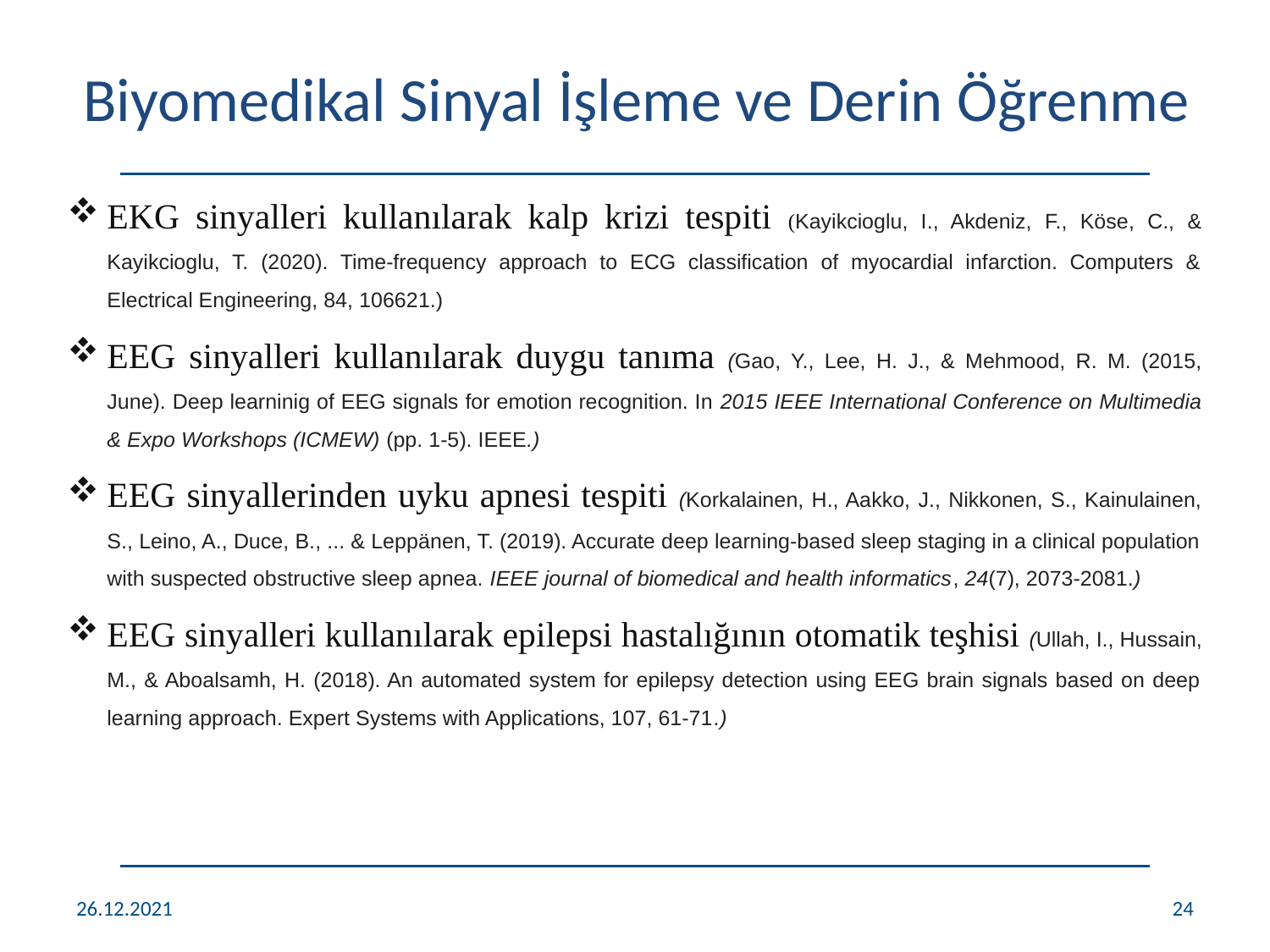

# Biyomedikal Sinyal İşleme ve Derin Öğrenme
EKG sinyalleri kullanılarak kalp krizi tespiti (Kayikcioglu, I., Akdeniz, F., Köse, C., & Kayikcioglu, T. (2020). Time-frequency approach to ECG classification of myocardial infarction. Computers & Electrical Engineering, 84, 106621.)
EEG sinyalleri kullanılarak duygu tanıma (Gao, Y., Lee, H. J., & Mehmood, R. M. (2015, June). Deep learninig of EEG signals for emotion recognition. In 2015 IEEE International Conference on Multimedia & Expo Workshops (ICMEW) (pp. 1-5). IEEE.)
EEG sinyallerinden uyku apnesi tespiti (Korkalainen, H., Aakko, J., Nikkonen, S., Kainulainen, S., Leino, A., Duce, B., ... & Leppänen, T. (2019). Accurate deep learning-based sleep staging in a clinical population with suspected obstructive sleep apnea. IEEE journal of biomedical and health informatics, 24(7), 2073-2081.)
EEG sinyalleri kullanılarak epilepsi hastalığının otomatik teşhisi (Ullah, I., Hussain, M., & Aboalsamh, H. (2018). An automated system for epilepsy detection using EEG brain signals based on deep learning approach. Expert Systems with Applications, 107, 61-71.)
26.12.2021
24